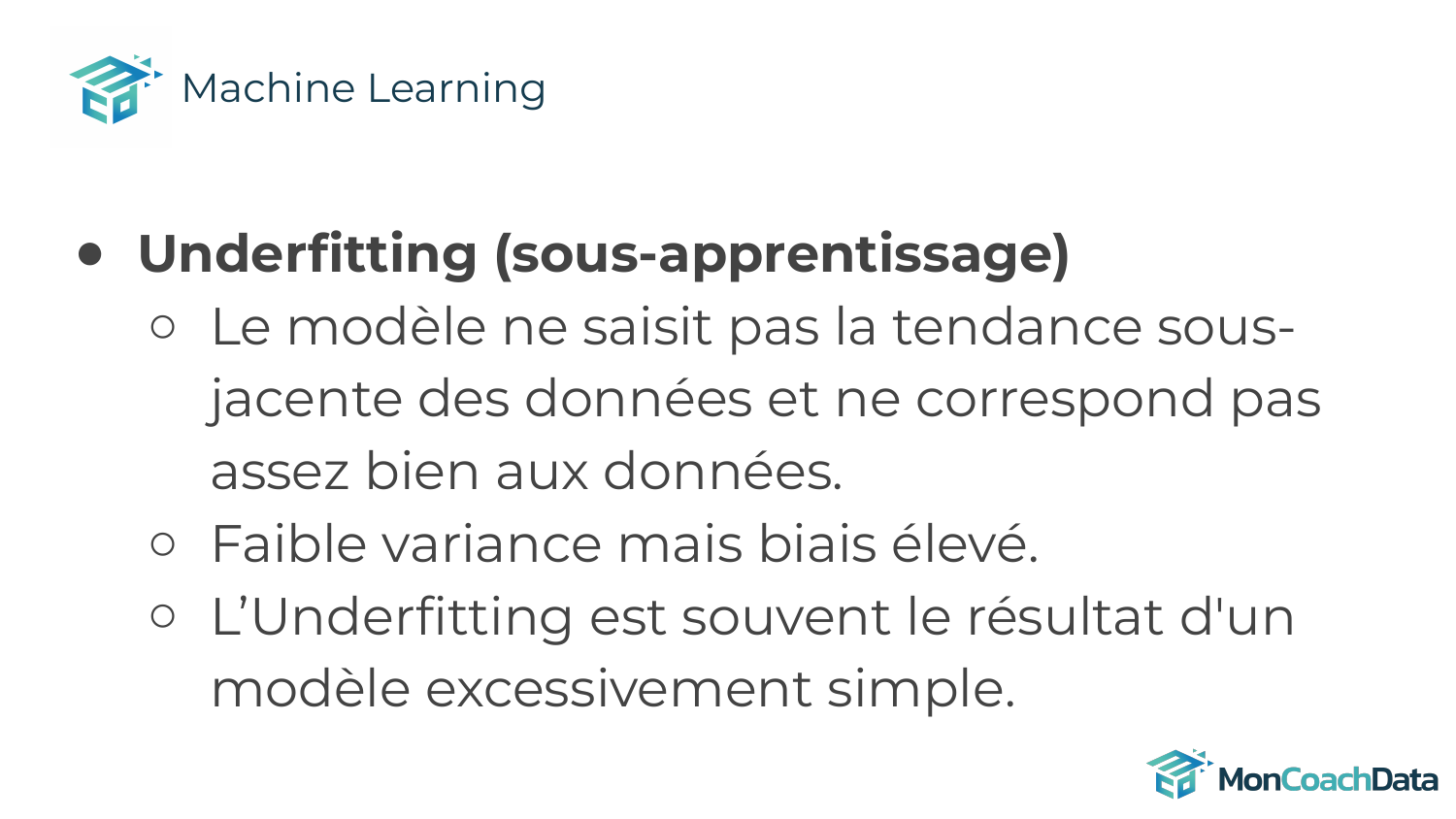

# Machine Learning

Underfitting (sous-apprentissage)
Le modèle ne saisit pas la tendance sous-jacente des données et ne correspond pas assez bien aux données.
Faible variance mais biais élevé.
L’Underfitting est souvent le résultat d'un modèle excessivement simple.